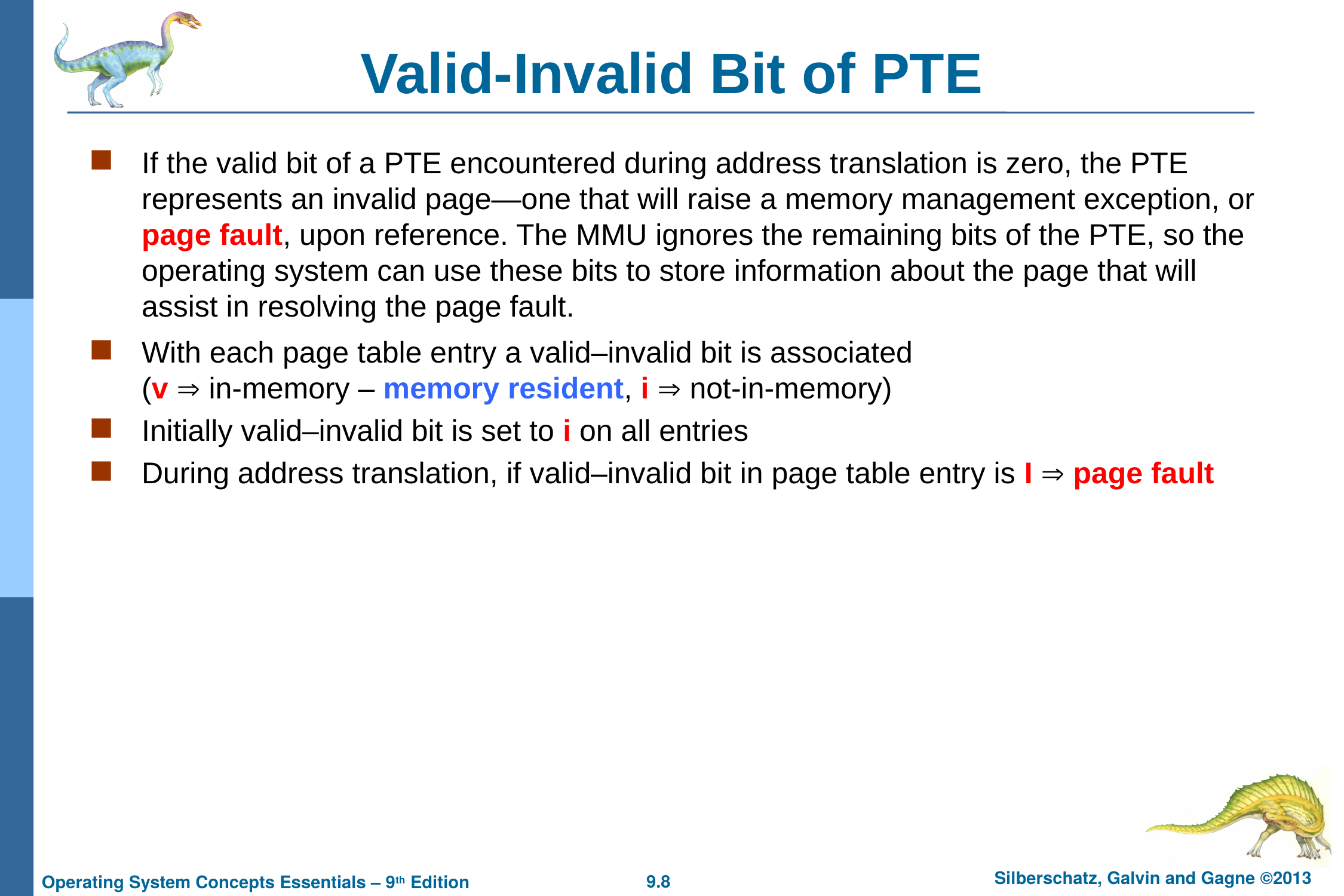

# Valid-Invalid Bit of PTE
If the valid bit of a PTE encountered during address translation is zero, the PTE represents an invalid page—one that will raise a memory management exception, or page fault, upon reference. The MMU ignores the remaining bits of the PTE, so the operating system can use these bits to store information about the page that will assist in resolving the page fault.
With each page table entry a valid–invalid bit is associated
(v ⇒ in-memory – memory resident, i ⇒ not-in-memory)
Initially valid–invalid bit is set to i on all entries
During address translation, if valid–invalid bit in page table entry is I ⇒ page fault